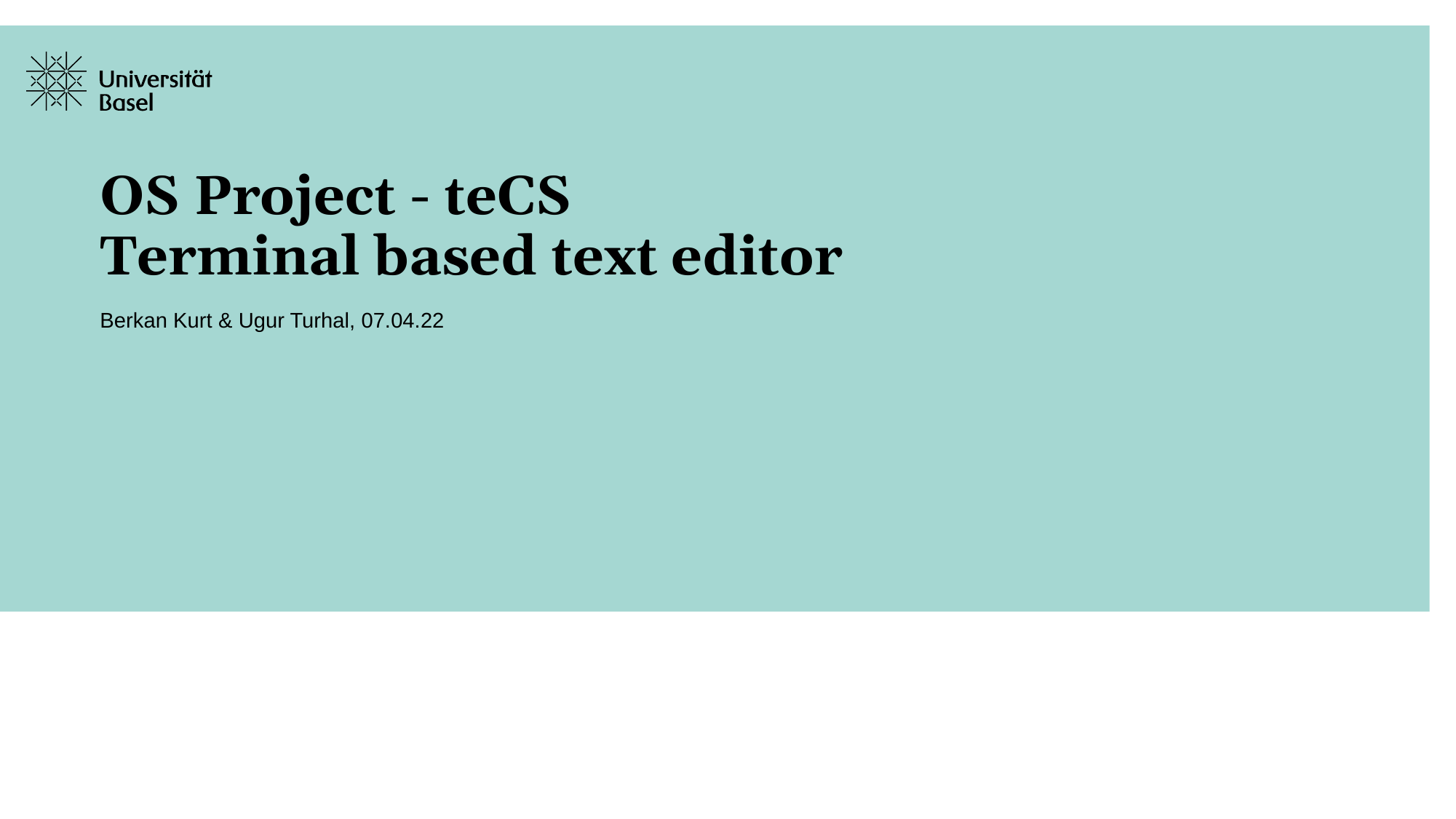

# OS Project - teCS Terminal based text editor
Berkan Kurt & Ugur Turhal, 07.04.22